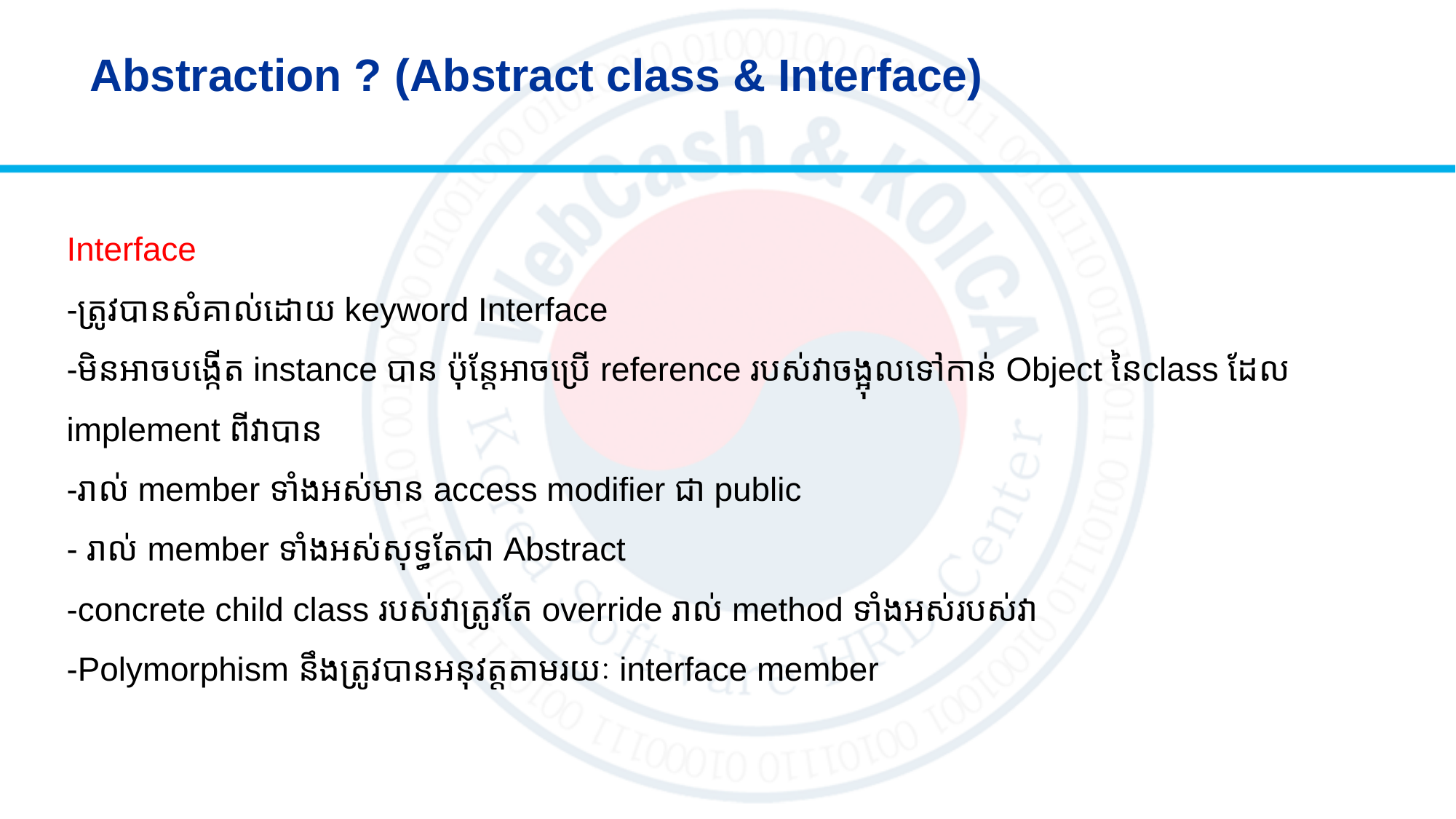

Abstraction ? (Abstract class & Interface)
# Interface -ត្រូវបានសំគាល់ដោយ keyword Interface -មិនអាចបង្កើត instance បាន ប៉ុន្តែអាចប្រើ reference របស់វាចង្អុលទៅកាន់ Object នៃclass ដែល implement ពីវាបាន -រាល់ member ទាំងអស់មាន access modifier ជា public - រាល់ member ទាំងអស់សុទ្ធតែជា Abstract -concrete child class របស់វាត្រូវតែ override រាល់ method ទាំងអស់របស់វា -Polymorphism នឹងត្រូវបានអនុវត្តតាមរយៈ interface member